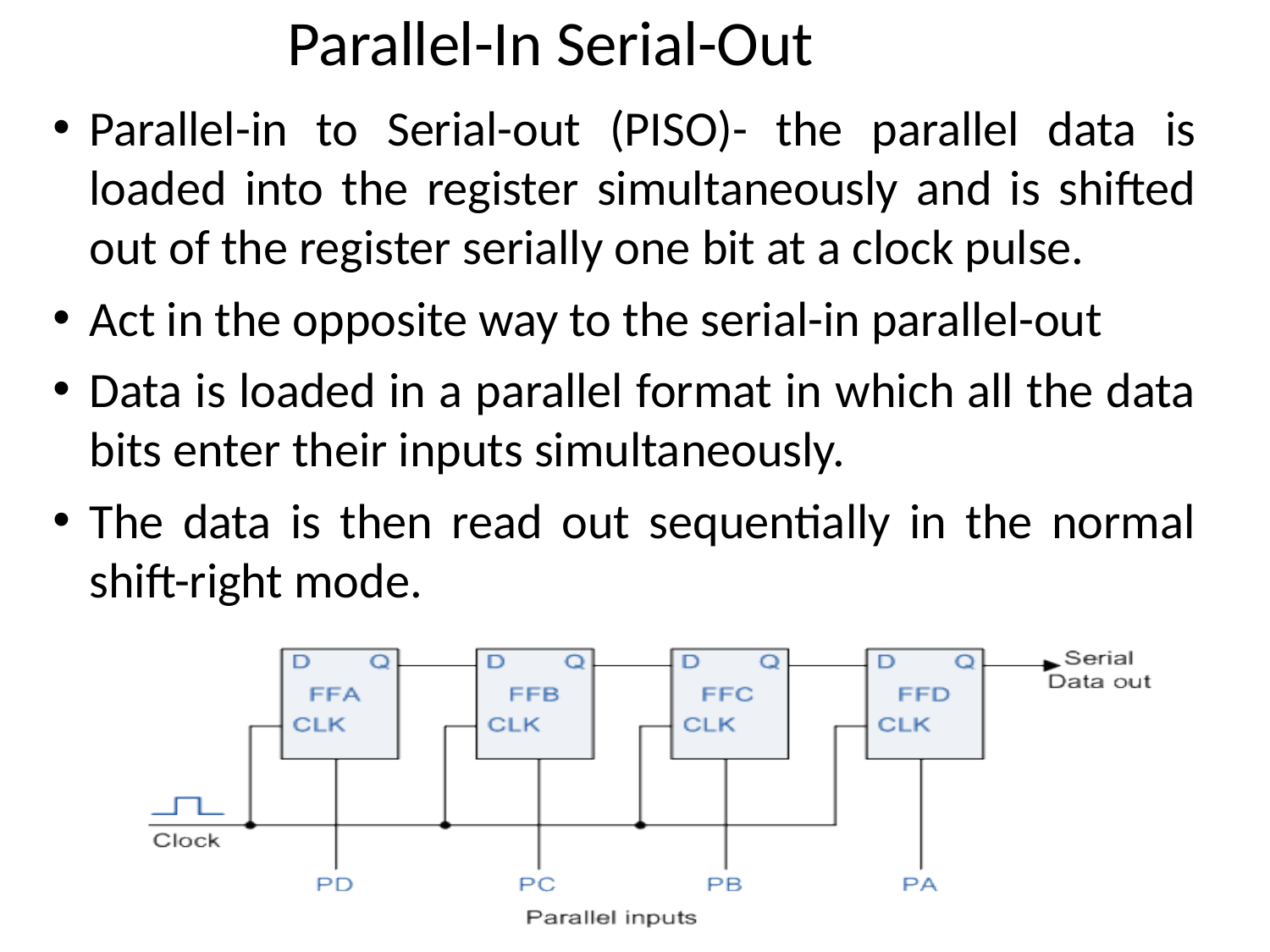

# Parallel-In Serial-Out
Parallel-in to Serial-out (PISO)- the parallel data is loaded into the register simultaneously and is shifted out of the register serially one bit at a clock pulse.
Act in the opposite way to the serial-in parallel-out
Data is loaded in a parallel format in which all the data bits enter their inputs simultaneously.
The data is then read out sequentially in the normal shift-right mode.